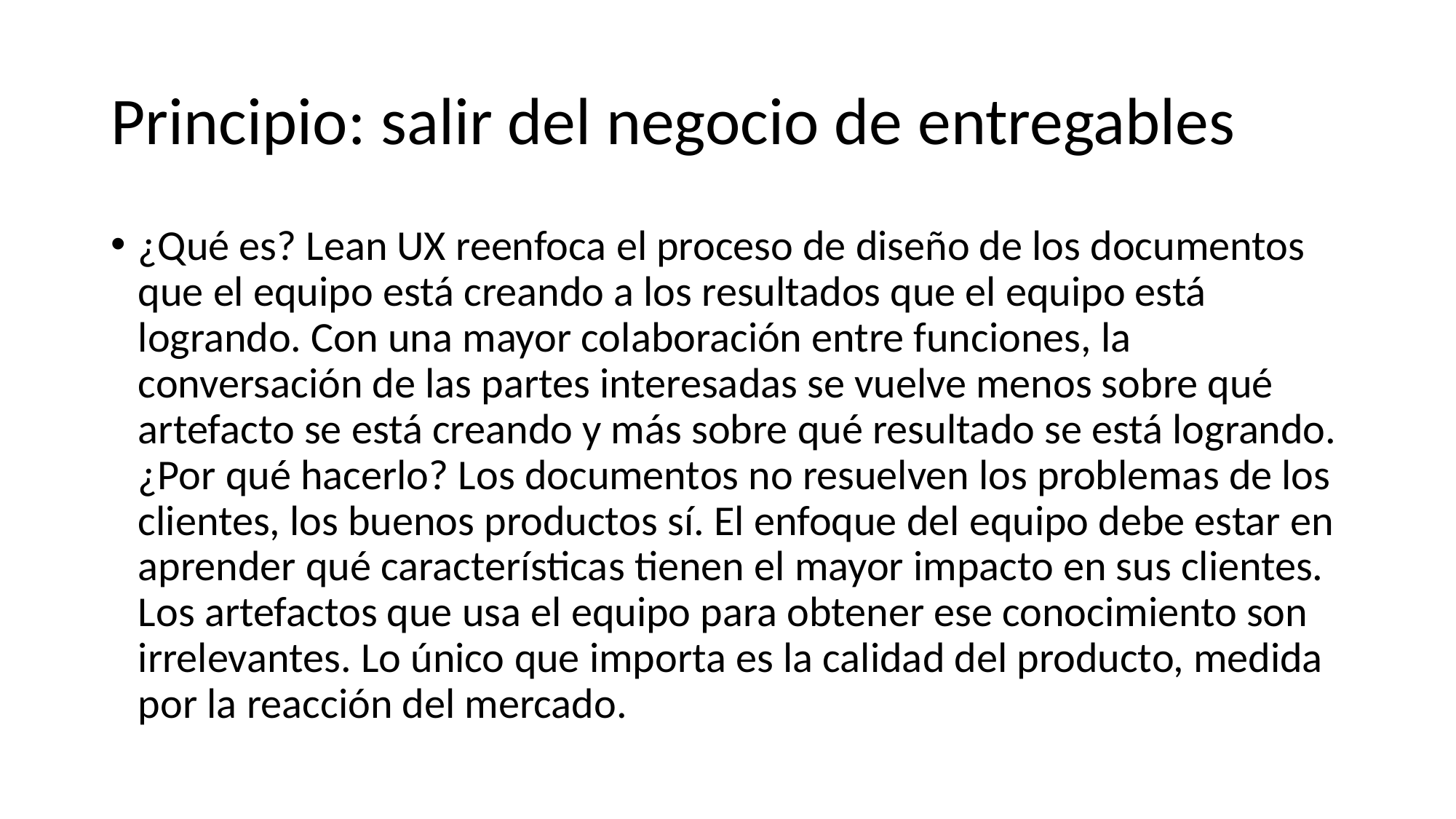

# Principio: salir del negocio de entregables
¿Qué es? Lean UX reenfoca el proceso de diseño de los documentos que el equipo está creando a los resultados que el equipo está logrando. Con una mayor colaboración entre funciones, la conversación de las partes interesadas se vuelve menos sobre qué artefacto se está creando y más sobre qué resultado se está logrando. ¿Por qué hacerlo? Los documentos no resuelven los problemas de los clientes, los buenos productos sí. El enfoque del equipo debe estar en aprender qué características tienen el mayor impacto en sus clientes. Los artefactos que usa el equipo para obtener ese conocimiento son irrelevantes. Lo único que importa es la calidad del producto, medida por la reacción del mercado.